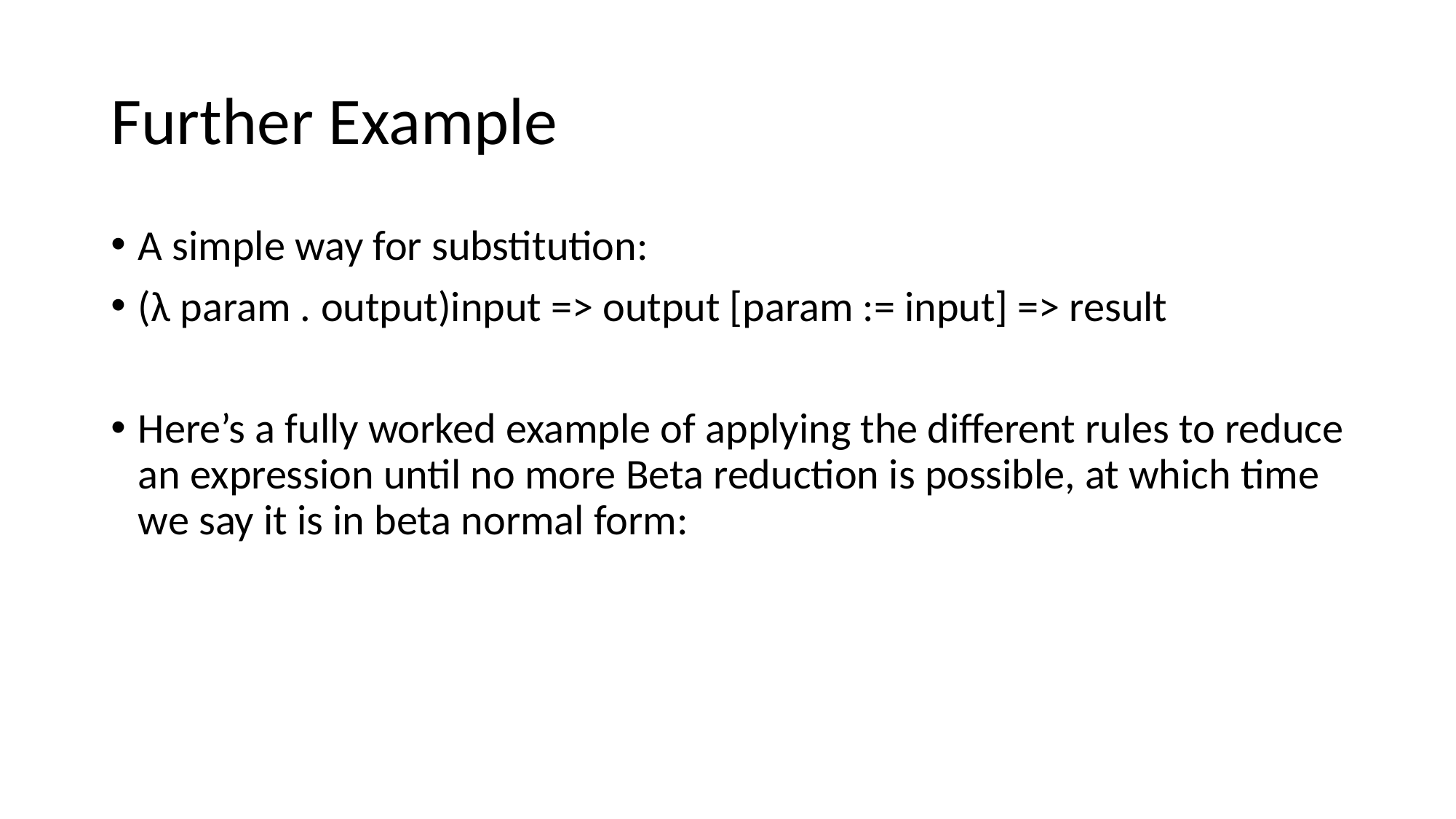

# Further Example
A simple way for substitution:
(λ param . output)input => output [param := input] => result

Here’s a fully worked example of applying the different rules to reduce an expression until no more Beta reduction is possible, at which time we say it is in beta normal form: